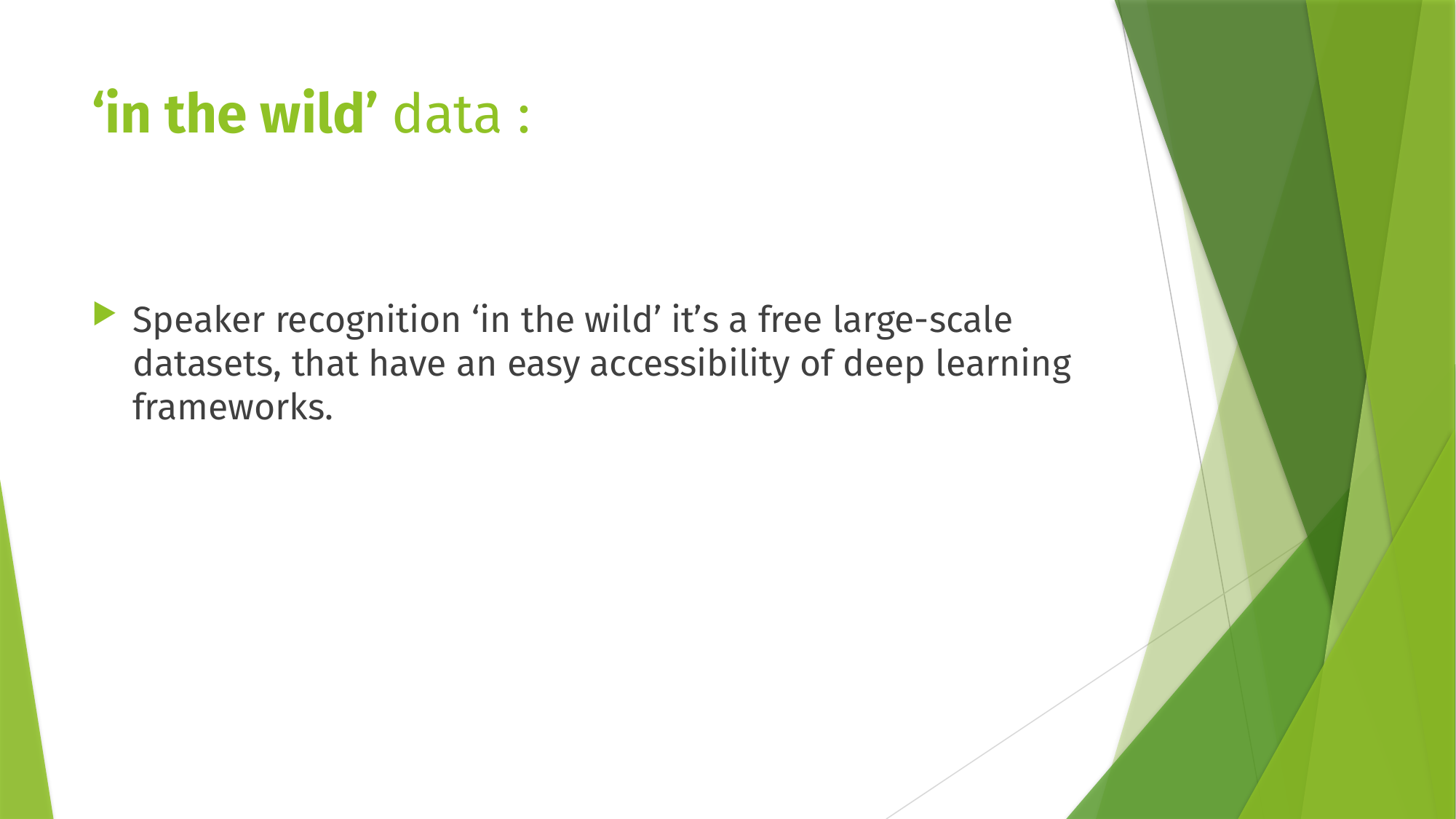

# ‘in the wild’ data :

Speaker recognition ‘in the wild’ it’s a free large-scale datasets, that have an easy accessibility of deep learning frameworks.